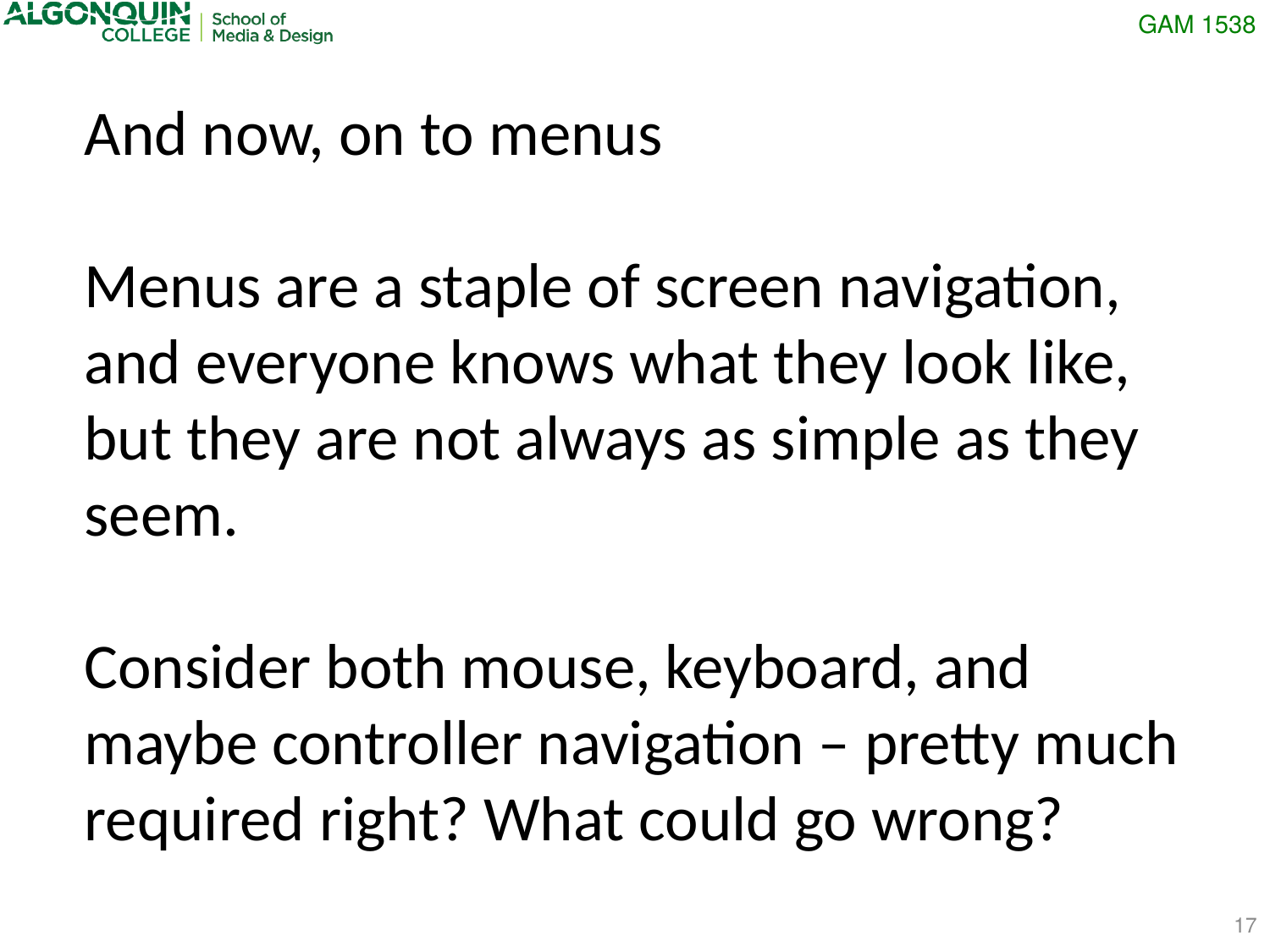

And now, on to menus

Menus are a staple of screen navigation, and everyone knows what they look like, but they are not always as simple as they seem.

Consider both mouse, keyboard, and maybe controller navigation – pretty much required right? What could go wrong?
17